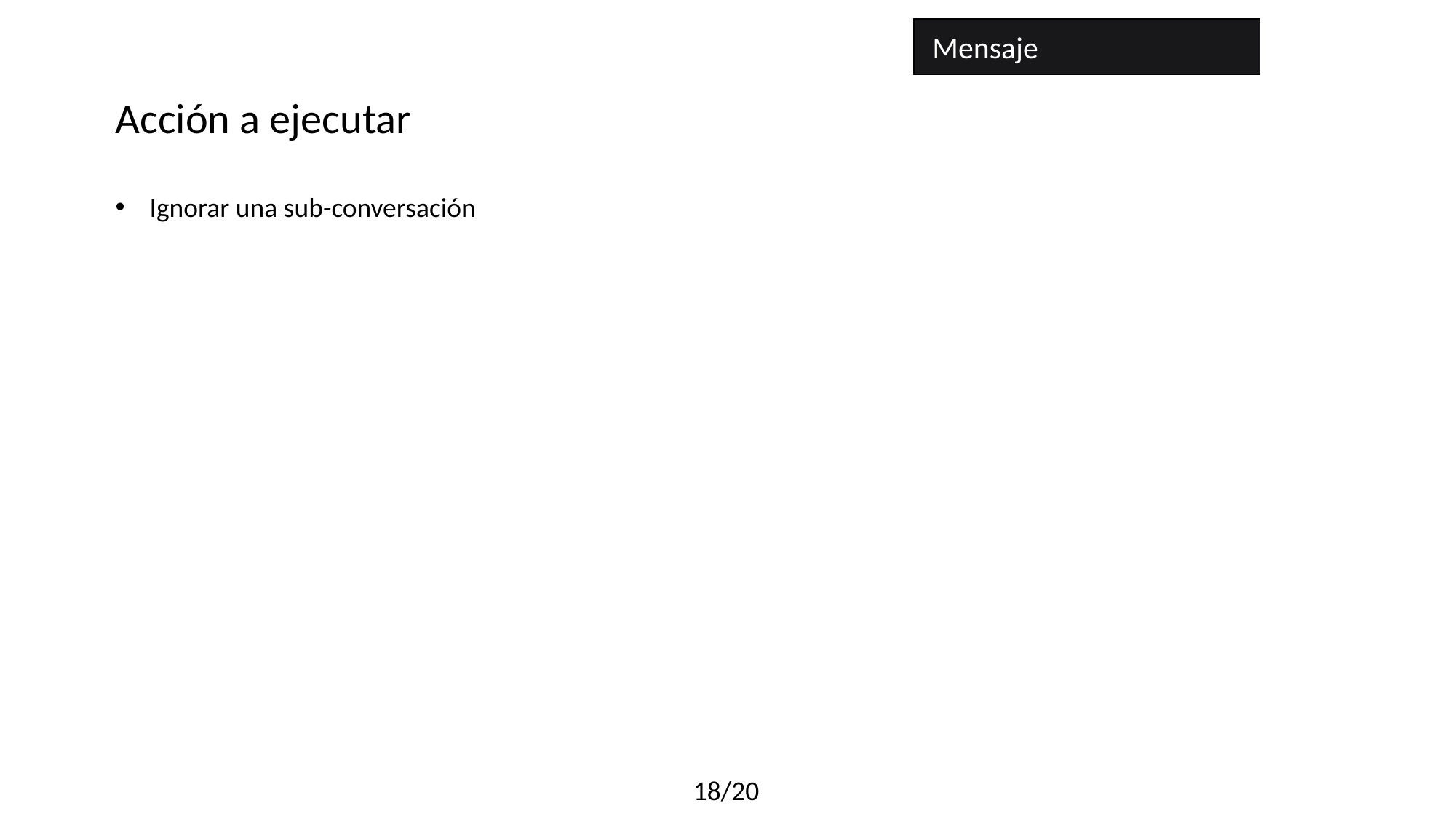

Mensaje
Acción a ejecutar

Ignorar una sub-conversación
18/20